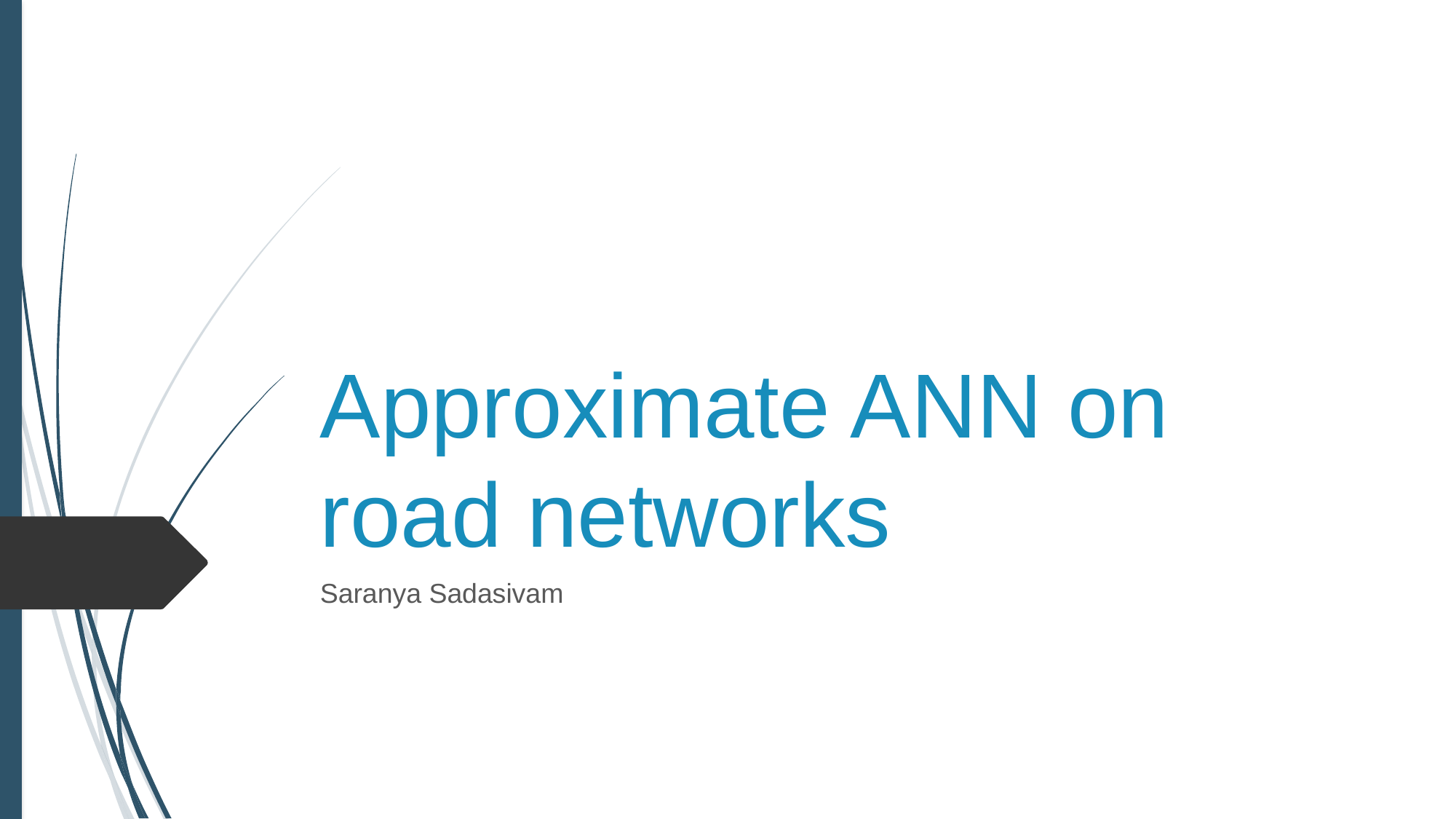

# Approximate ANN on road networks
Saranya Sadasivam